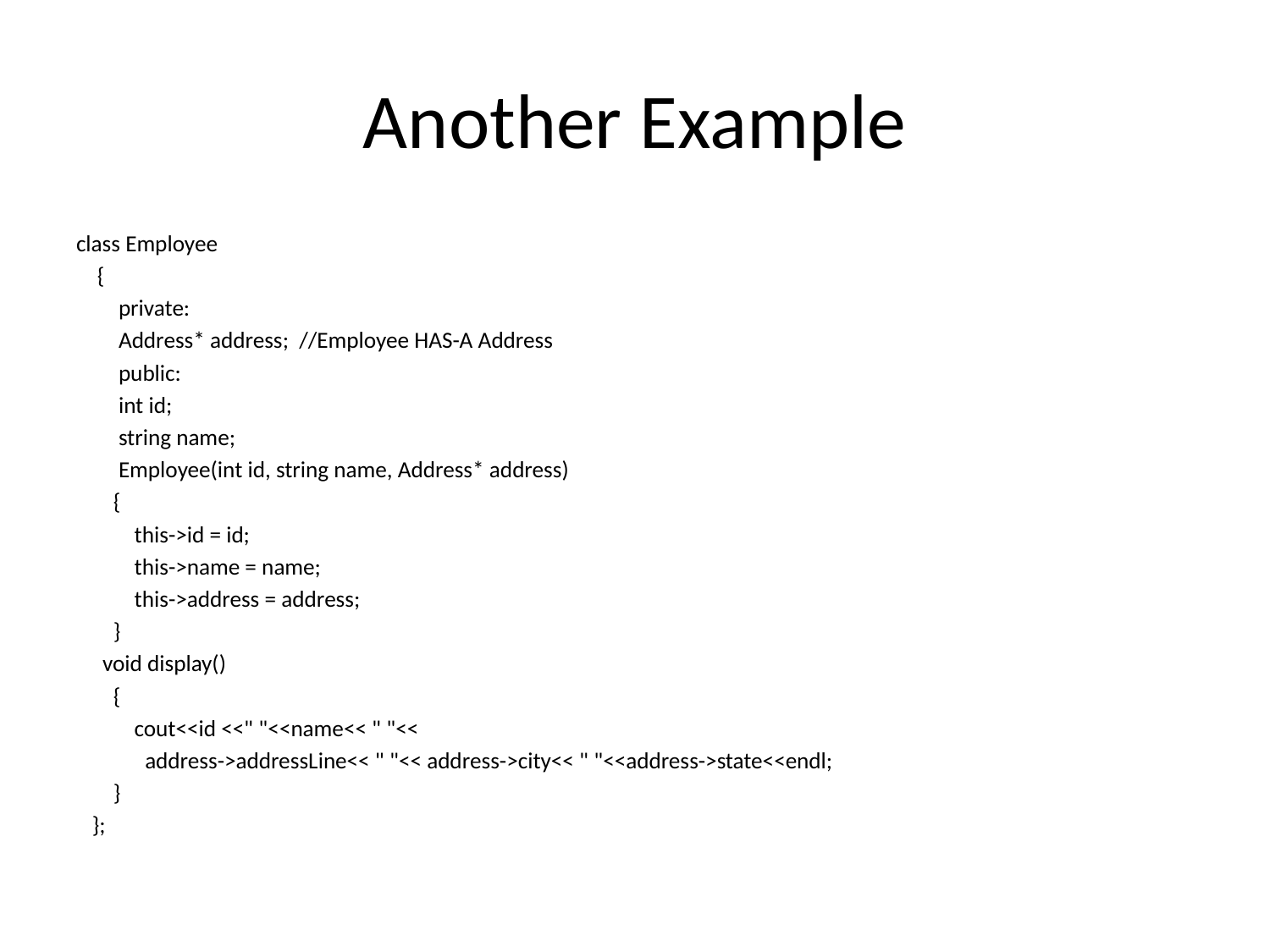

# Another Example
class Employee
    {
        private:
        Address* address;  //Employee HAS-A Address
        public:
        int id;
        string name;
        Employee(int id, string name, Address* address)
       {
           this->id = id;
           this->name = name;
           this->address = address;
       }
     void display()
       {
           cout<<id <<" "<<name<< " "<<
             address->addressLine<< " "<< address->city<< " "<<address->state<<endl;
       }
   };